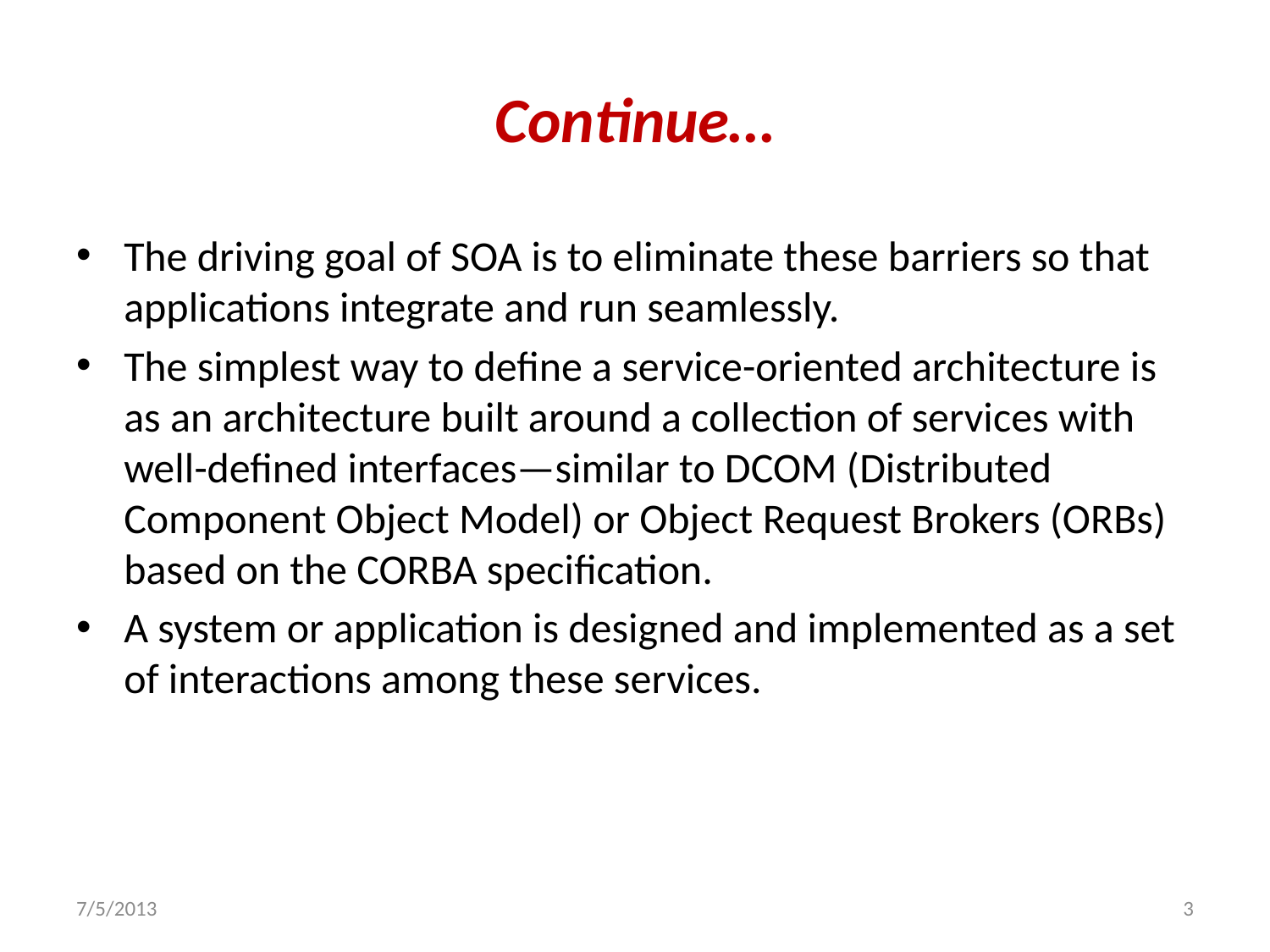

# Continue…
The driving goal of SOA is to eliminate these barriers so that applications integrate and run seamlessly.
The simplest way to define a service-oriented architecture is as an architecture built around a collection of services with well-defined interfaces—similar to DCOM (Distributed Component Object Model) or Object Request Brokers (ORBs) based on the CORBA specification.
A system or application is designed and implemented as a set of interactions among these services.
7/5/2013
3